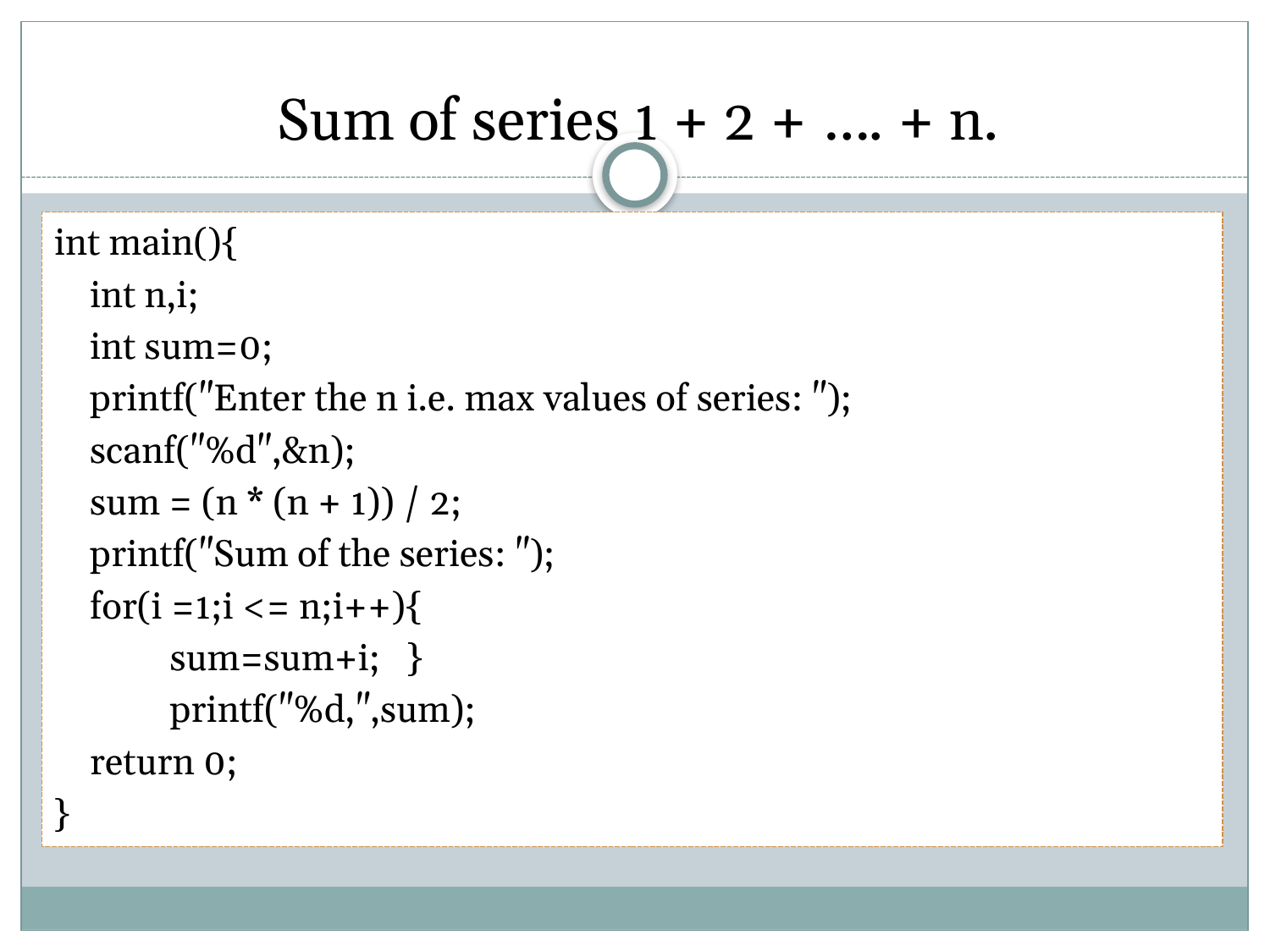

# Sum of series 1 + 2 + …. + n.
int main(){
    int n,i;
    int sum=0;
    printf("Enter the n i.e. max values of series: ");
    scanf("%d",&n);
    sum = (n * (n + 1)) / 2;
    printf("Sum of the series: ");
    for(i =1;i <= n;i++){
             sum=sum+i;   }
             printf("%d,",sum);
    return 0;
}